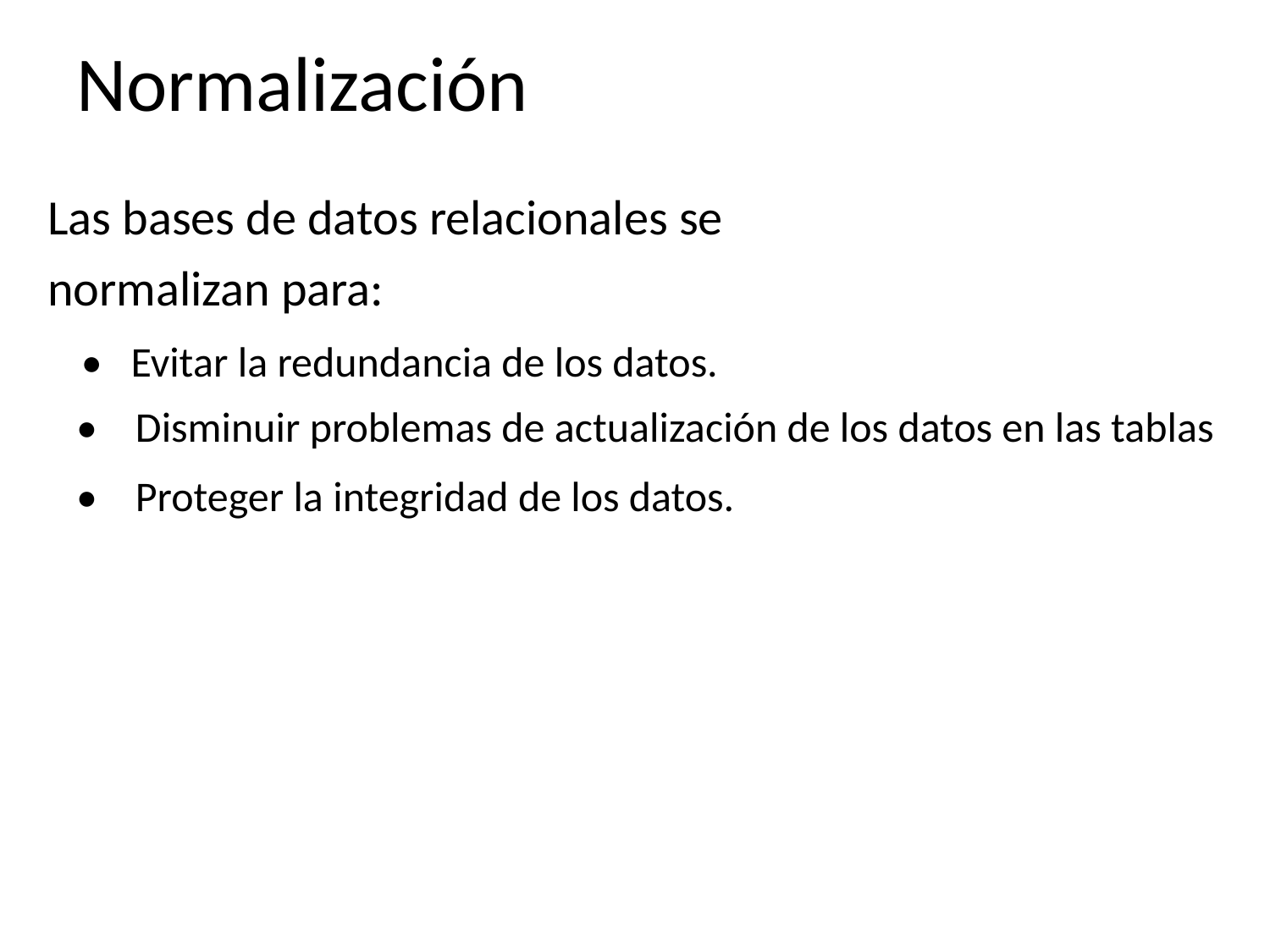

# Normalización
Las bases de datos relacionales se
normalizan para:
   •   Evitar la redundancia de los datos.
   •    Disminuir problemas de actualización de los datos en las tablas
   •    Proteger la integridad de los datos.